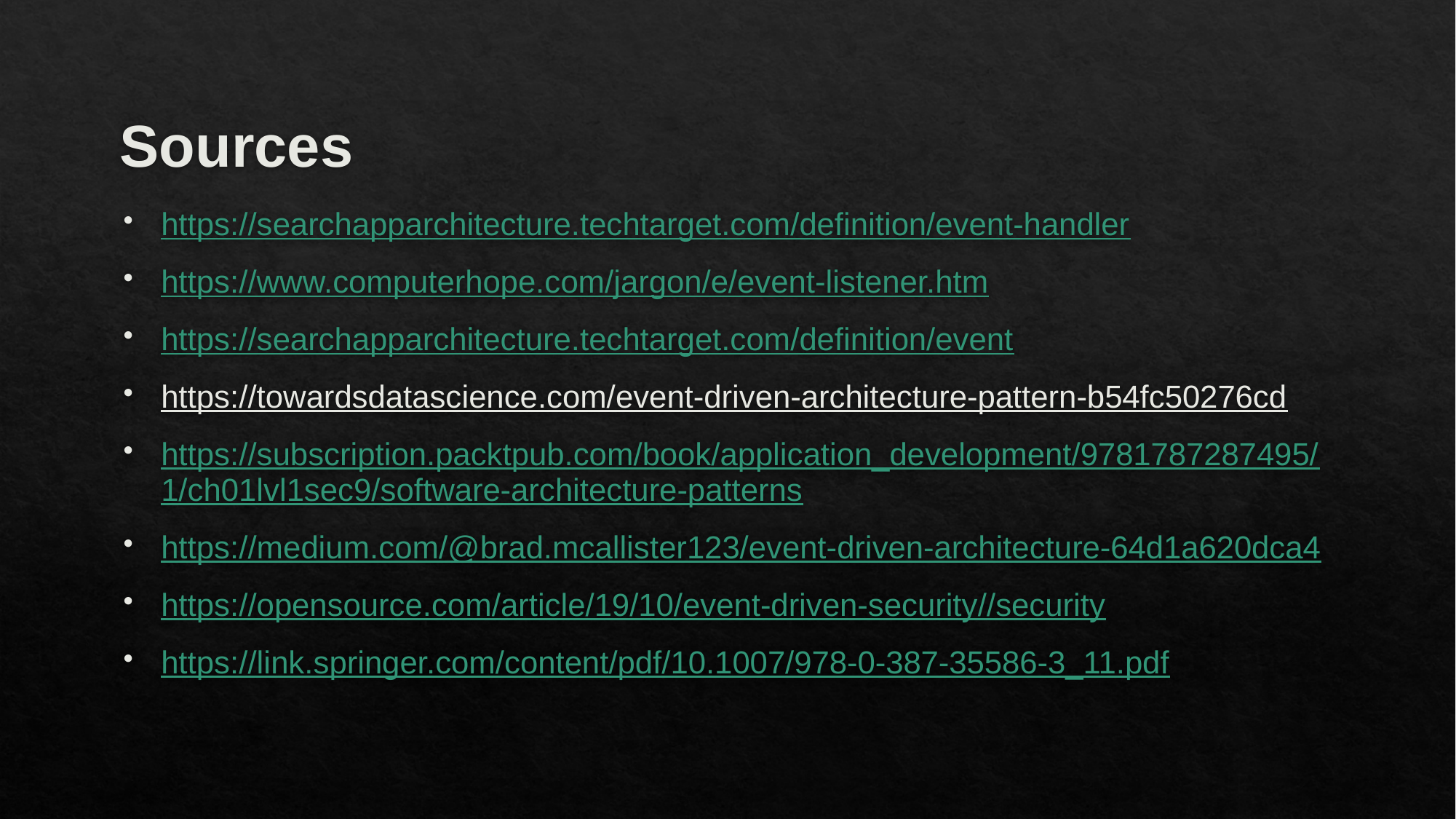

# Sources
https://searchapparchitecture.techtarget.com/definition/event-handler
https://www.computerhope.com/jargon/e/event-listener.htm
https://searchapparchitecture.techtarget.com/definition/event
https://towardsdatascience.com/event-driven-architecture-pattern-b54fc50276cd
https://subscription.packtpub.com/book/application_development/9781787287495/1/ch01lvl1sec9/software-architecture-patterns
https://medium.com/@brad.mcallister123/event-driven-architecture-64d1a620dca4
https://opensource.com/article/19/10/event-driven-security//security
https://link.springer.com/content/pdf/10.1007/978-0-387-35586-3_11.pdf